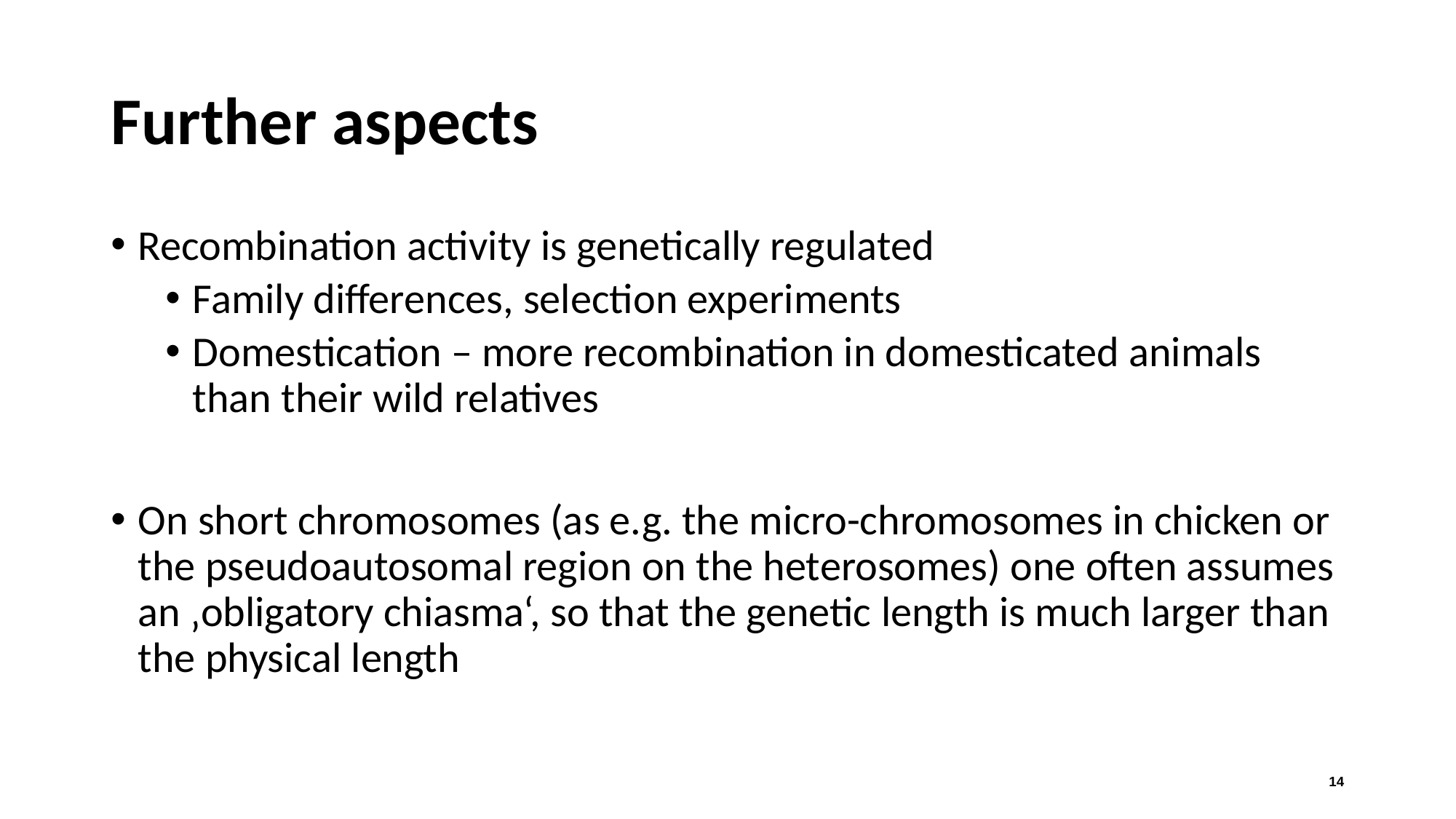

# Further aspects
Recombination activity is genetically regulated
Family differences, selection experiments
Domestication – more recombination in domesticated animals than their wild relatives

On short chromosomes (as e.g. the micro-chromosomes in chicken or the pseudoautosomal region on the heterosomes) one often assumes an ‚obligatory chiasma‘, so that the genetic length is much larger than the physical length
14